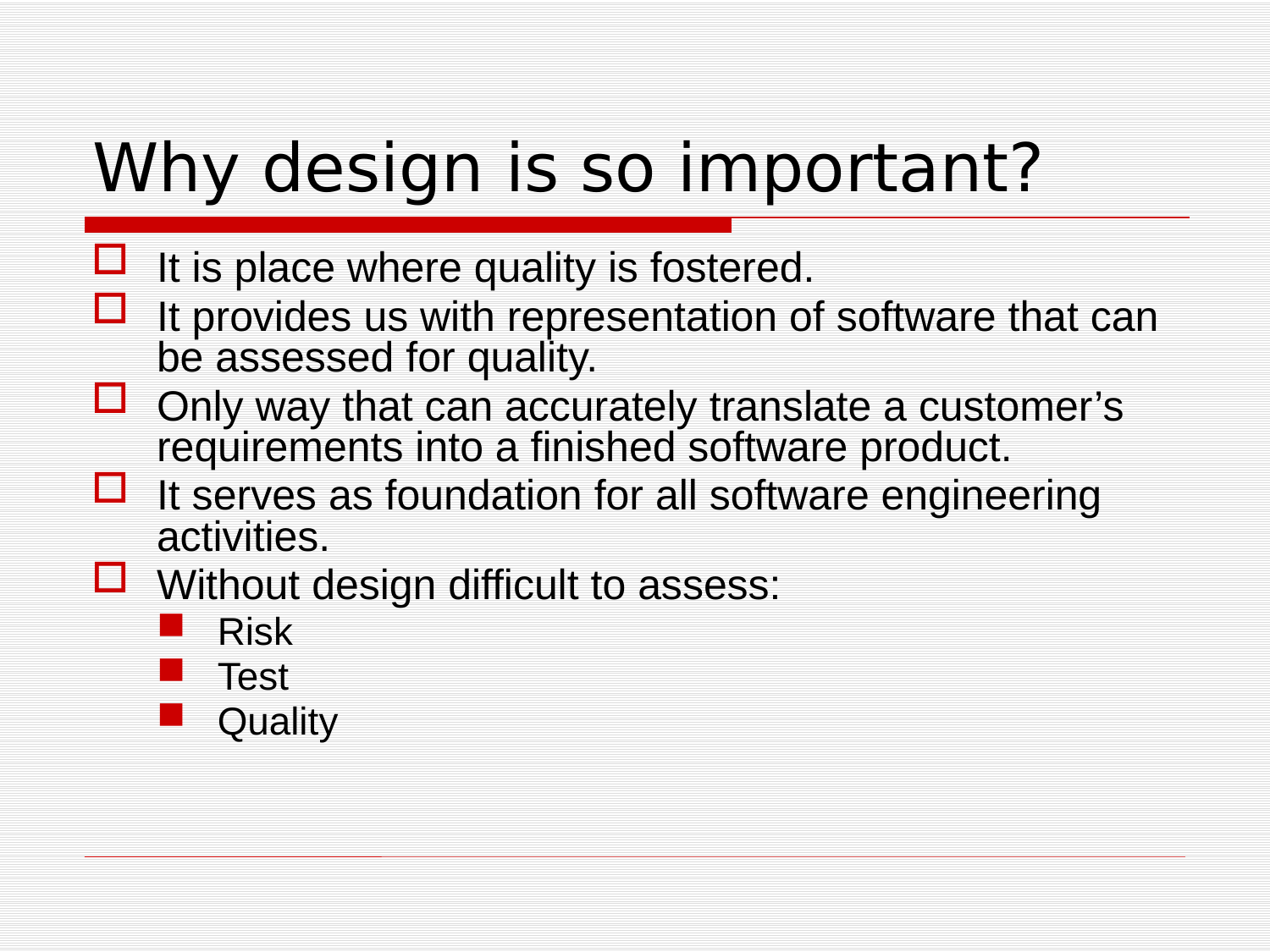

# Why design is so important?
It is place where quality is fostered.
It provides us with representation of software that can be assessed for quality.
Only way that can accurately translate a customer’s requirements into a finished software product.
It serves as foundation for all software engineering activities.
Without design difficult to assess:
Risk
Test
Quality